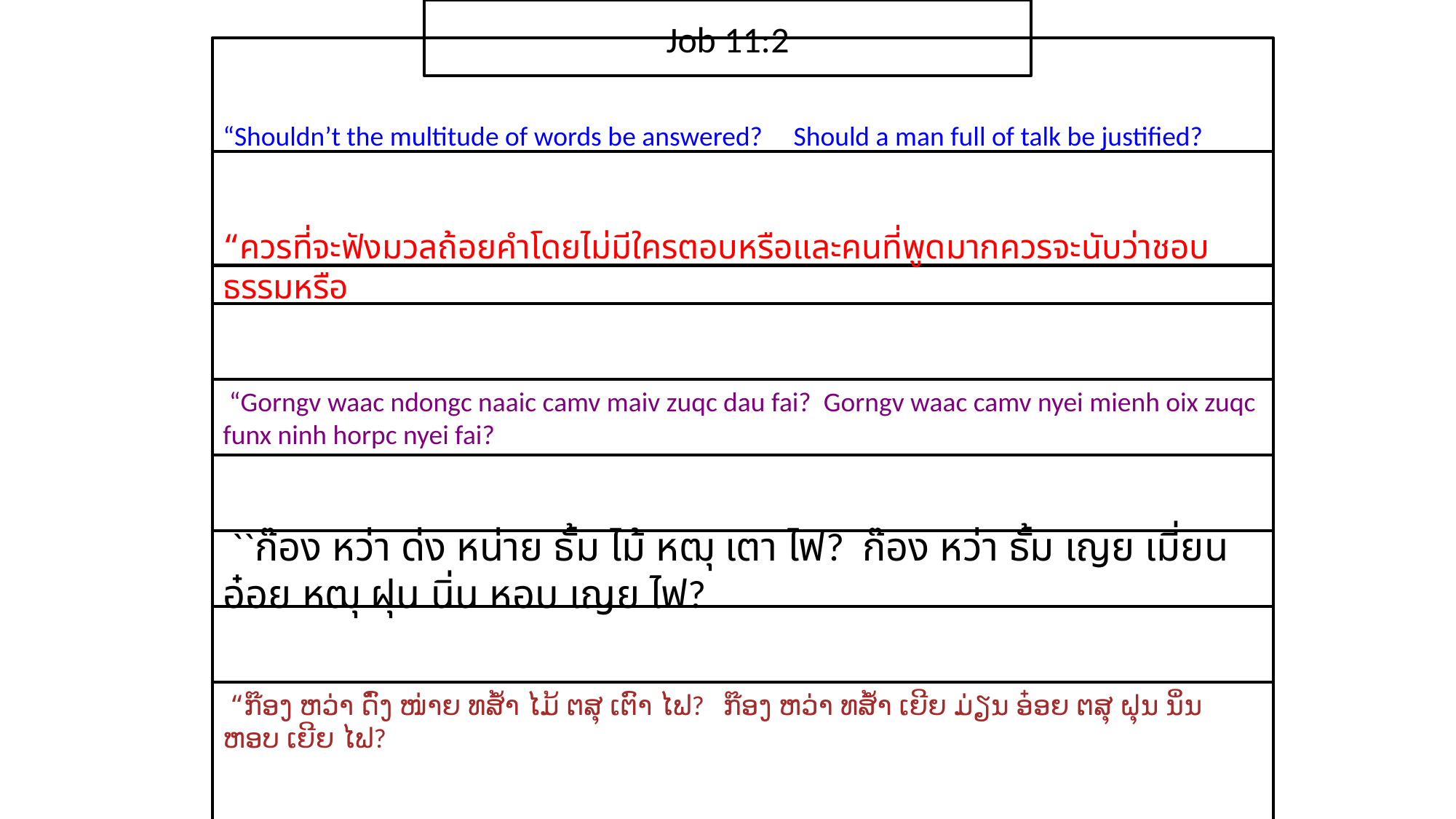

Job 11:2
“Shouldn’t the multitude of words be answered?     Should a man full of talk be justified?
“ควร​ที่​จะ​ฟัง​มวล​ถ้อยคำ​โดย​ไม่​มี​ใคร​ตอบ​หรือและ​คน​ที่​พูด​มาก​ควร​จะ​นับว่า​ชอบธรรม​หรือ
 “Gorngv waac ndongc naaic camv maiv zuqc dau fai?  Gorngv waac camv nyei mienh oix zuqc funx ninh horpc nyei fai?
 ``ก๊อง หว่า ด่ง หน่าย ธั้ม ไม้ หฒุ เตา ไฟ?  ก๊อง หว่า ธั้ม เญย เมี่ยน อ๋อย หฒุ ฝุน นิ่น หอบ เญย ไฟ?
 “ກ໊ອງ ຫວ່າ ດົ່ງ ໜ່າຍ ທສ້ຳ ໄມ້ ຕສຸ ເຕົາ ໄຟ?   ກ໊ອງ ຫວ່າ ທສ້ຳ ເຍີຍ ມ່ຽນ ອ໋ອຍ ຕສຸ ຝຸນ ນິ່ນ ຫອບ ເຍີຍ ໄຟ?